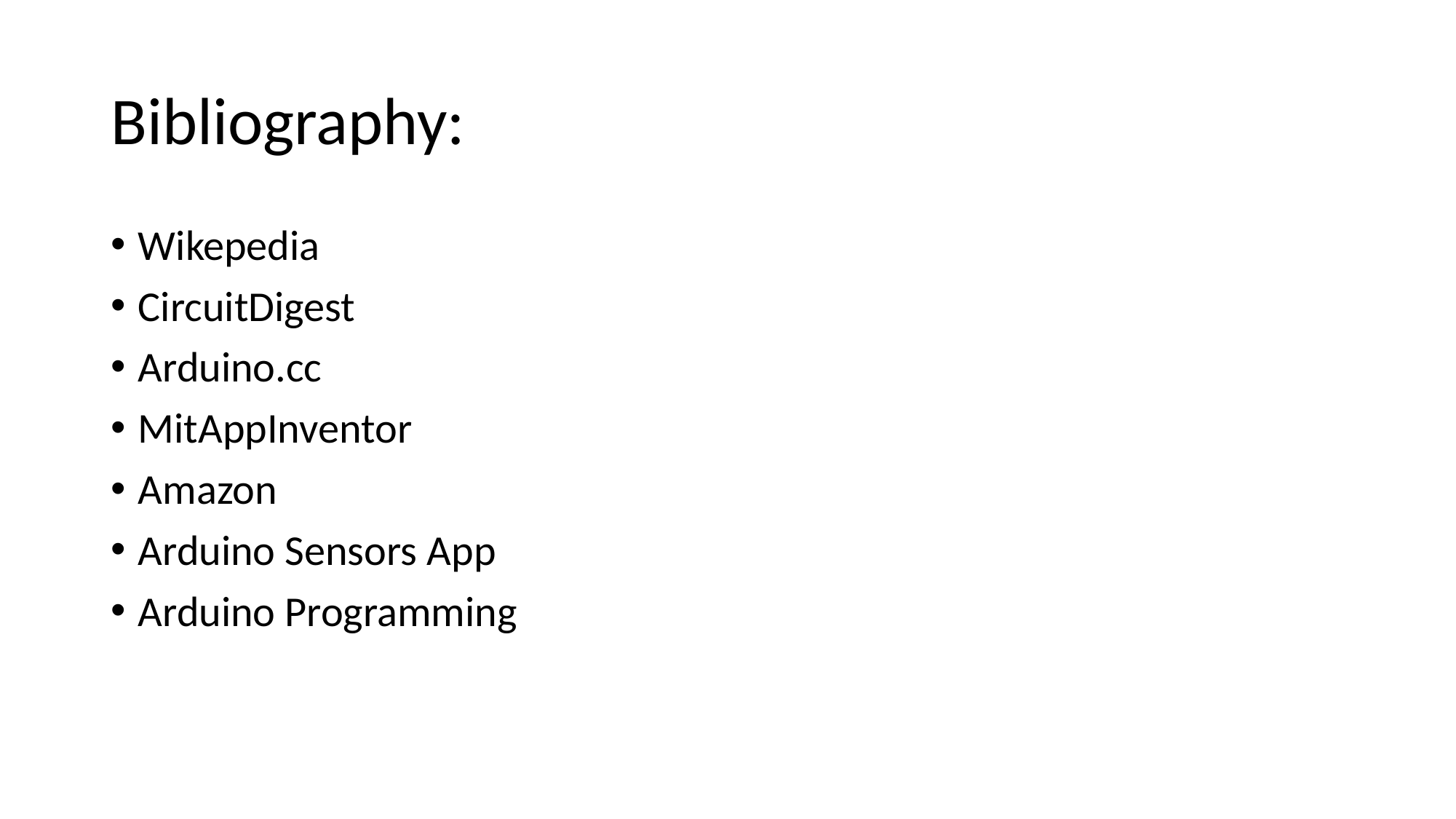

# Bibliography:
Wikepedia
CircuitDigest
Arduino.cc
MitAppInventor
Amazon
Arduino Sensors App
Arduino Programming